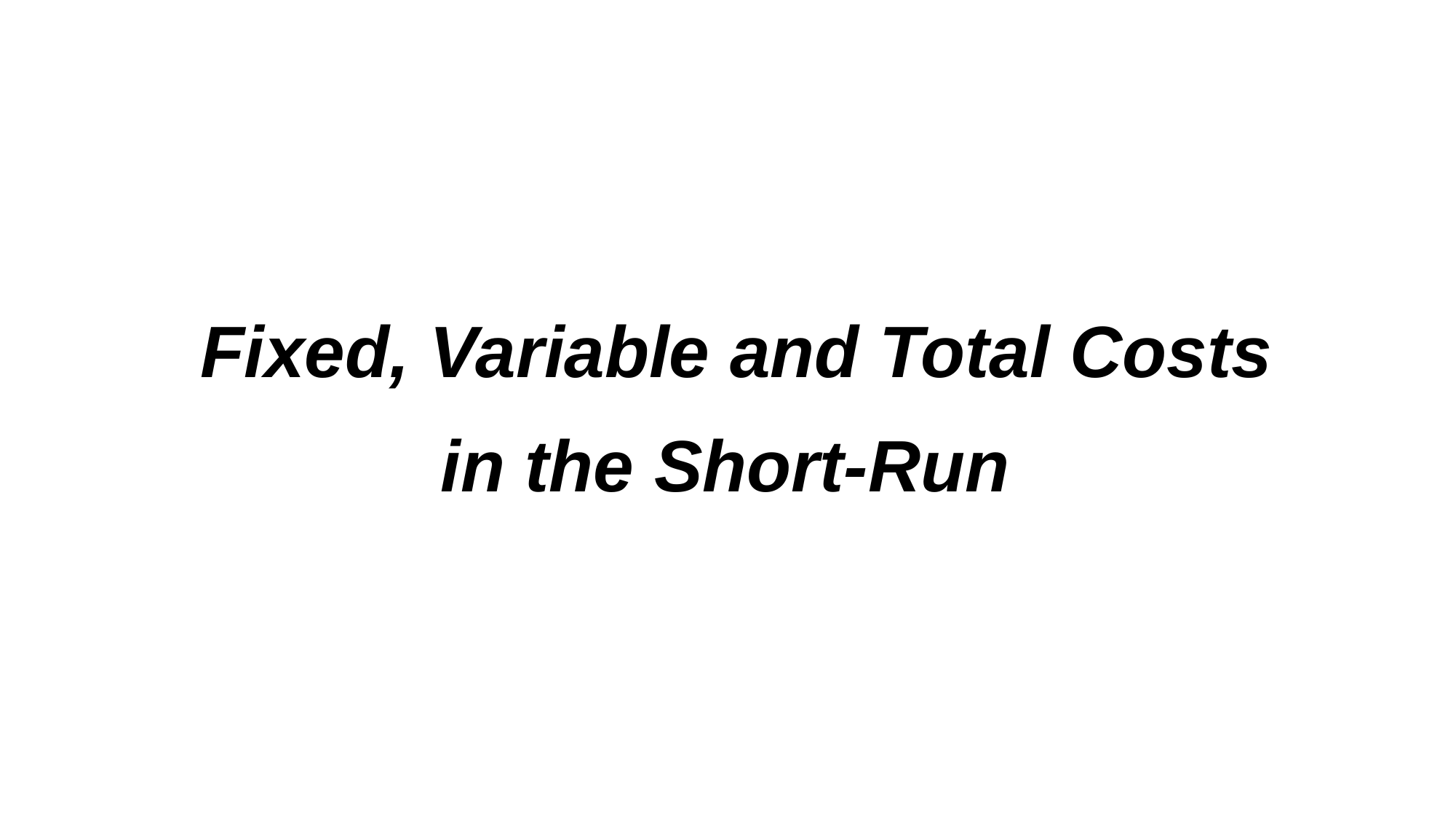

Fixed, Variable and Total Costs in the Short-Run